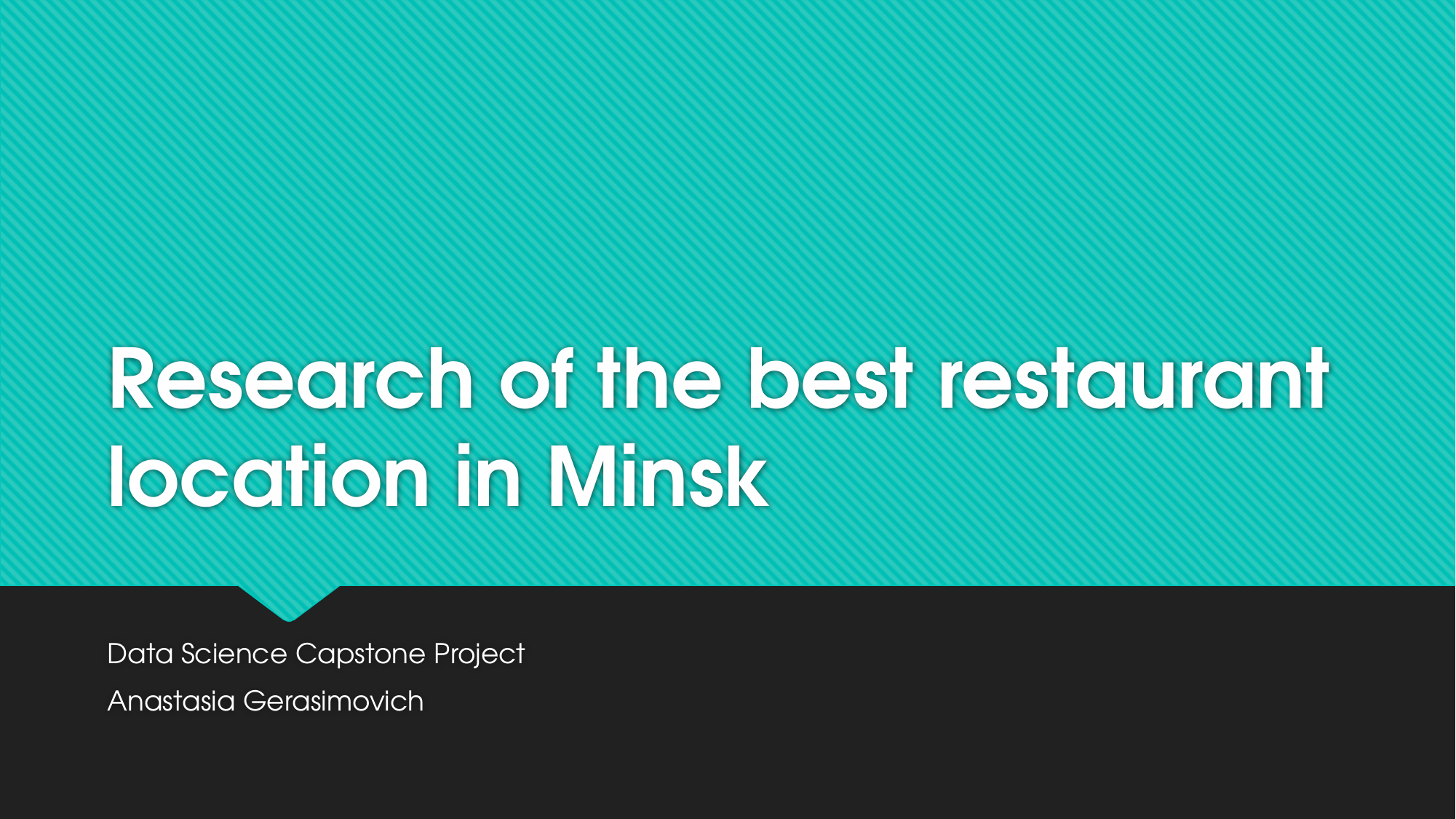

# Research of the best restaurant location in Minsk
Data Science Capstone Project
Anastasia Gerasimovich